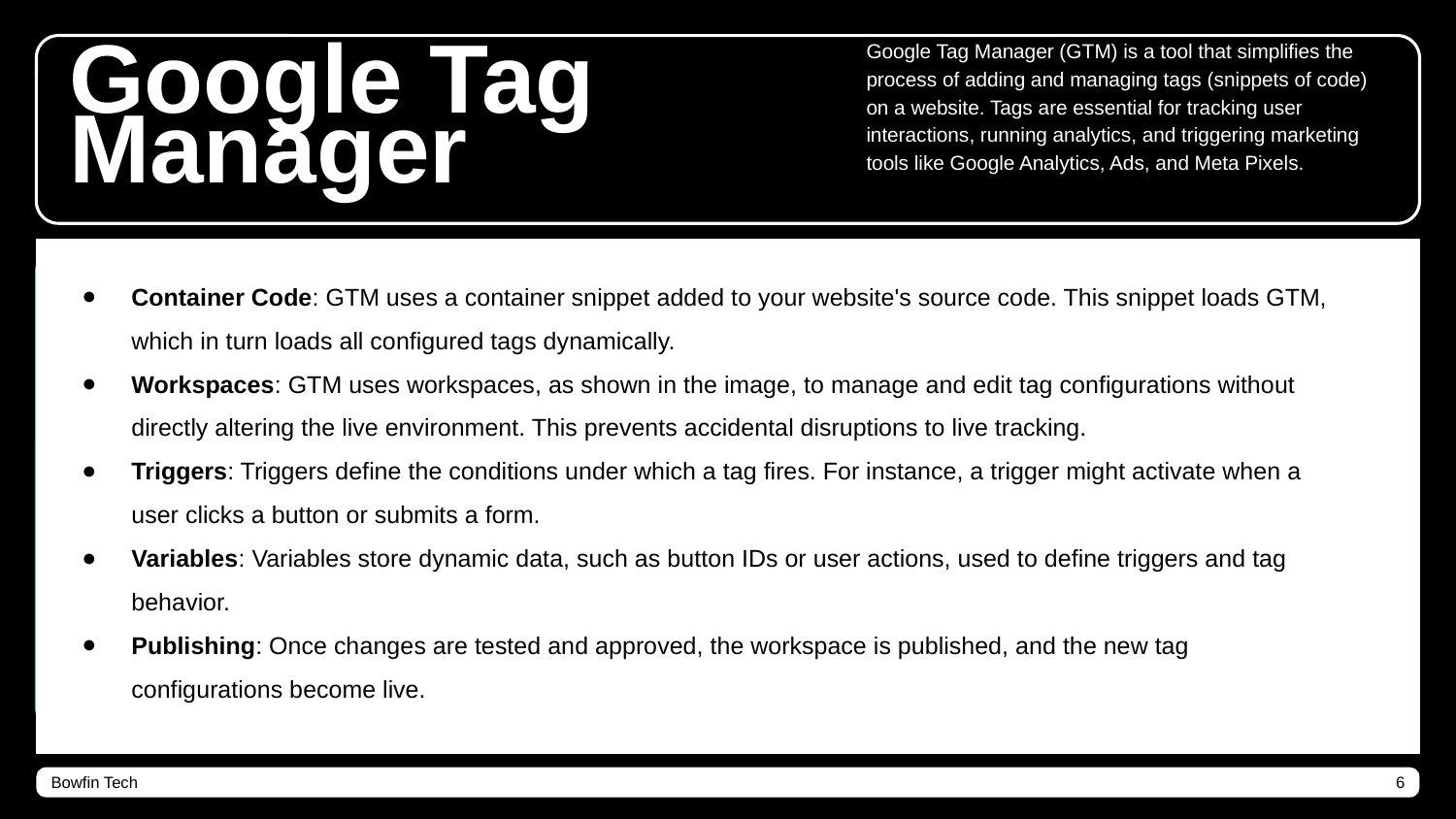

Google Tag Manager (GTM) is a tool that simplifies the process of adding and managing tags (snippets of code) on a website. Tags are essential for tracking user interactions, running analytics, and triggering marketing tools like Google Analytics, Ads, and Meta Pixels.

# Google Tag Manager

Container Code: GTM uses a container snippet added to your website's source code. This snippet loads GTM, which in turn loads all configured tags dynamically.
Workspaces: GTM uses workspaces, as shown in the image, to manage and edit tag configurations without directly altering the live environment. This prevents accidental disruptions to live tracking.
Triggers: Triggers define the conditions under which a tag fires. For instance, a trigger might activate when a user clicks a button or submits a form.
Variables: Variables store dynamic data, such as button IDs or user actions, used to define triggers and tag behavior.
Publishing: Once changes are tested and approved, the workspace is published, and the new tag configurations become live.

Bowfin Tech